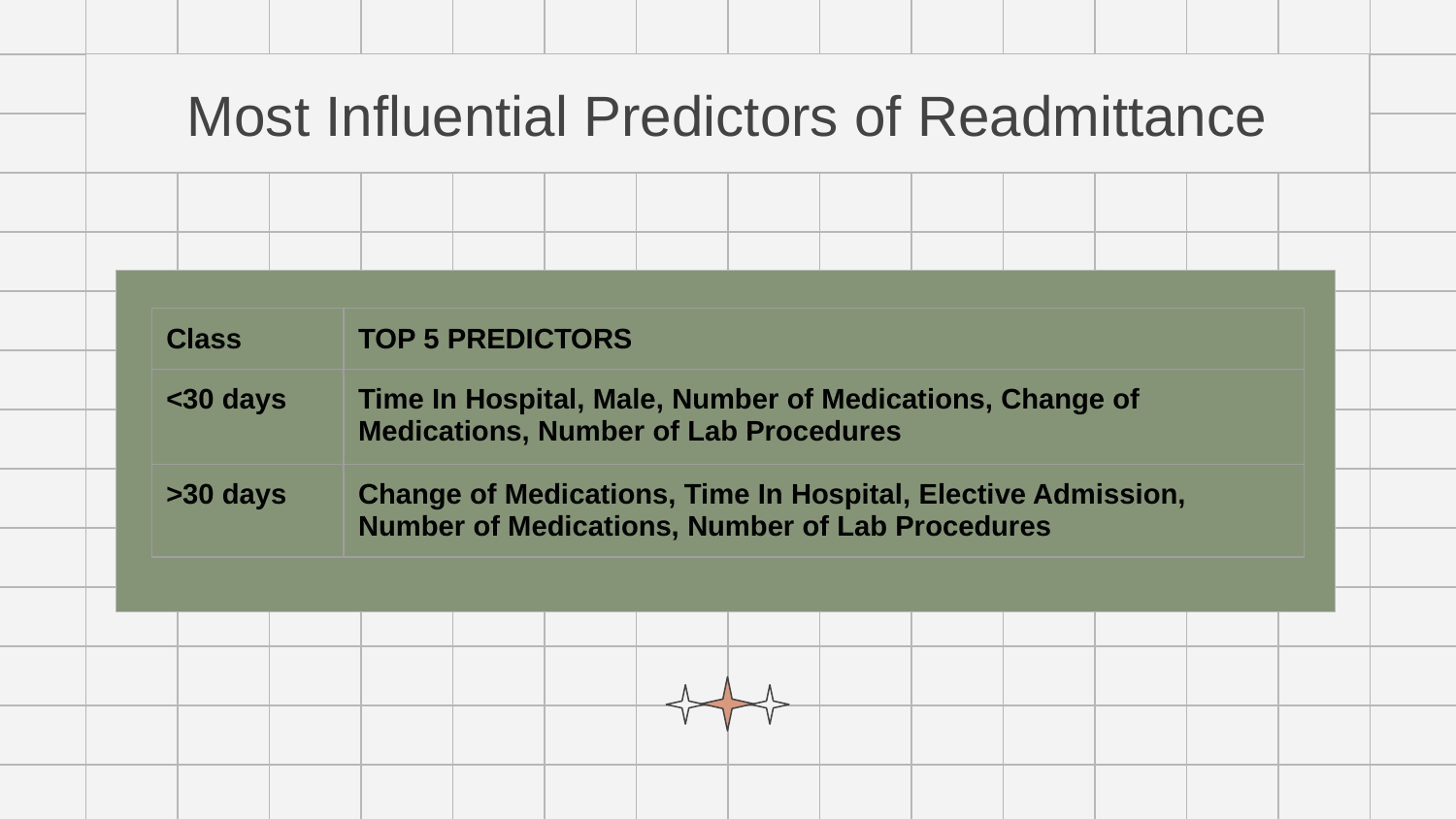

# Most Influential Predictors of Readmittance

| Class | TOP 5 PREDICTORS |  |  |  |  |
| --- | --- | --- | --- | --- | --- |
| <30 days | Time In Hospital, Male, Number of Medications, Change of Medications, Number of Lab Procedures |  |  |  |  |
| >30 days | Change of Medications, Time In Hospital, Elective Admission, Number of Medications, Number of Lab Procedures |  |  |  |  |